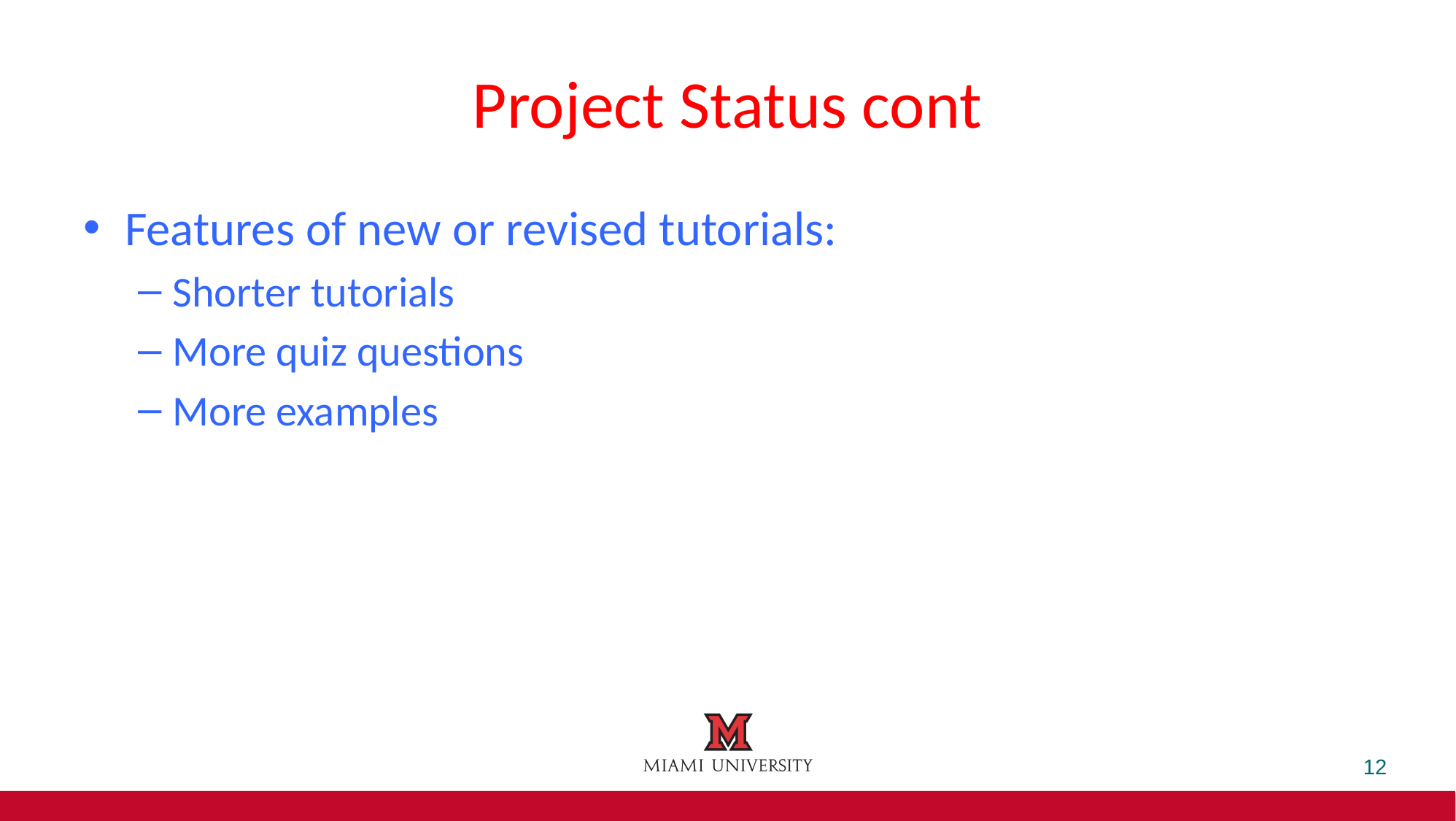

# Project Status cont
Features of new or revised tutorials:
Shorter tutorials
More quiz questions
More examples
12